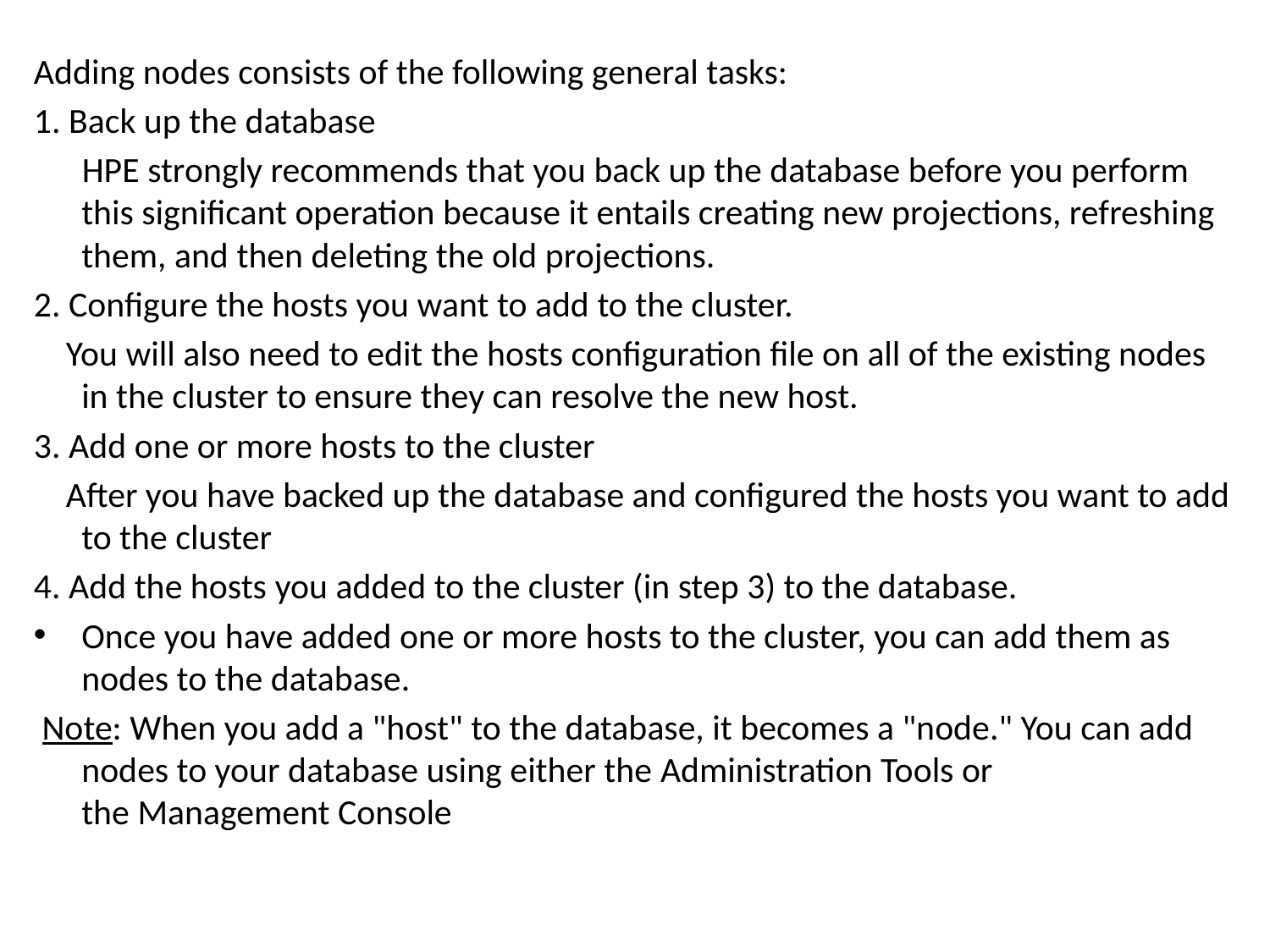

Adding nodes consists of the following general tasks:
1. Back up the database
      HPE strongly recommends that you back up the database before you perform this significant operation because it entails creating new projections, refreshing them, and then deleting the old projections.
2. Configure the hosts you want to add to the cluster.
    You will also need to edit the hosts configuration file on all of the existing nodes in the cluster to ensure they can resolve the new host.
3. Add one or more hosts to the cluster
    After you have backed up the database and configured the hosts you want to add to the cluster
4. Add the hosts you added to the cluster (in step 3) to the database.
Once you have added one or more hosts to the cluster, you can add them as nodes to the database.
 Note: When you add a "host" to the database, it becomes a "node." You can add nodes to your database using either the Administration Tools or the Management Console